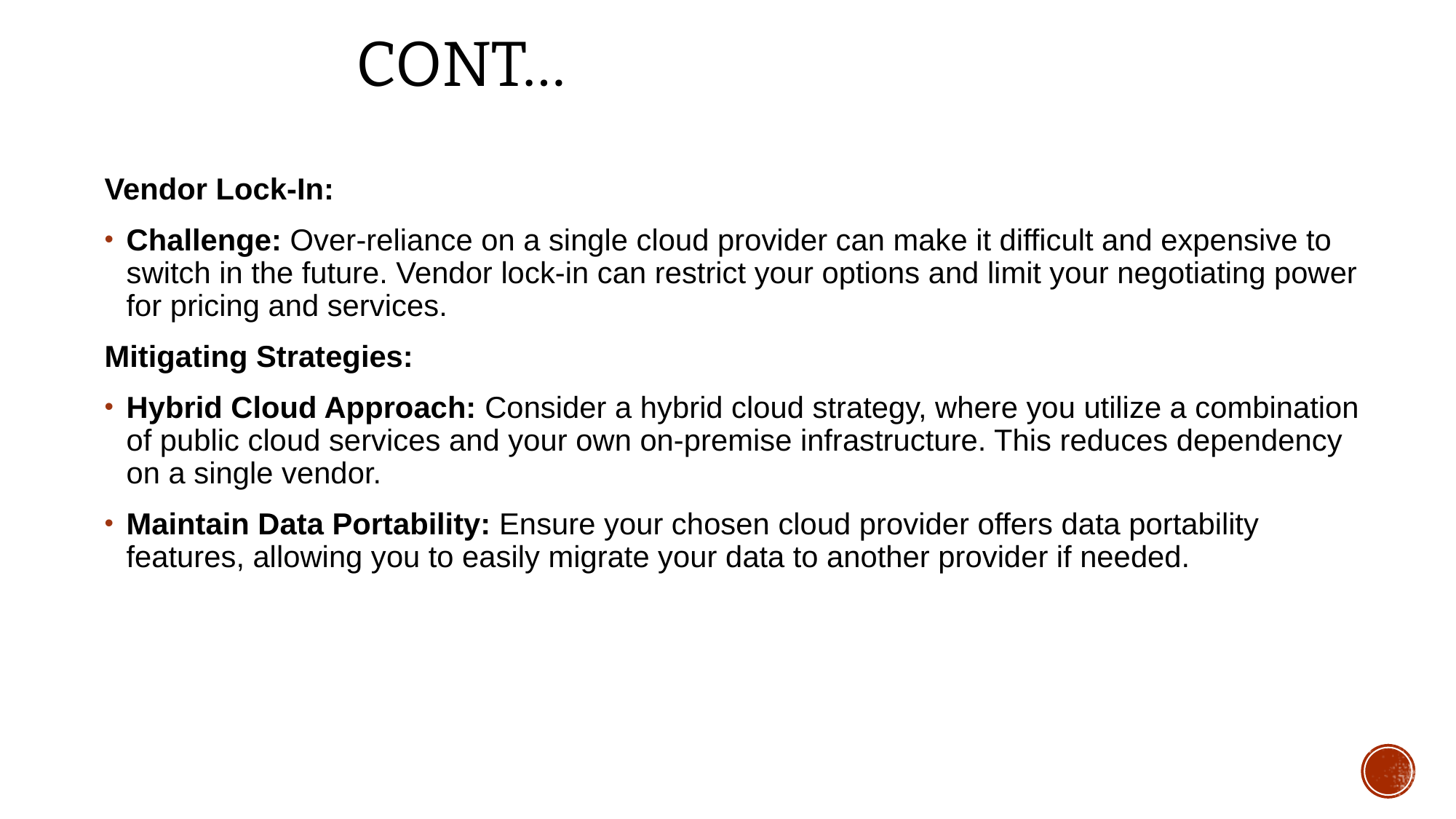

CONT…
Vendor Lock-In:
Challenge: Over-reliance on a single cloud provider can make it difficult and expensive to switch in the future. Vendor lock-in can restrict your options and limit your negotiating power for pricing and services.
Mitigating Strategies:
Hybrid Cloud Approach: Consider a hybrid cloud strategy, where you utilize a combination of public cloud services and your own on-premise infrastructure. This reduces dependency on a single vendor.
Maintain Data Portability: Ensure your chosen cloud provider offers data portability features, allowing you to easily migrate your data to another provider if needed.